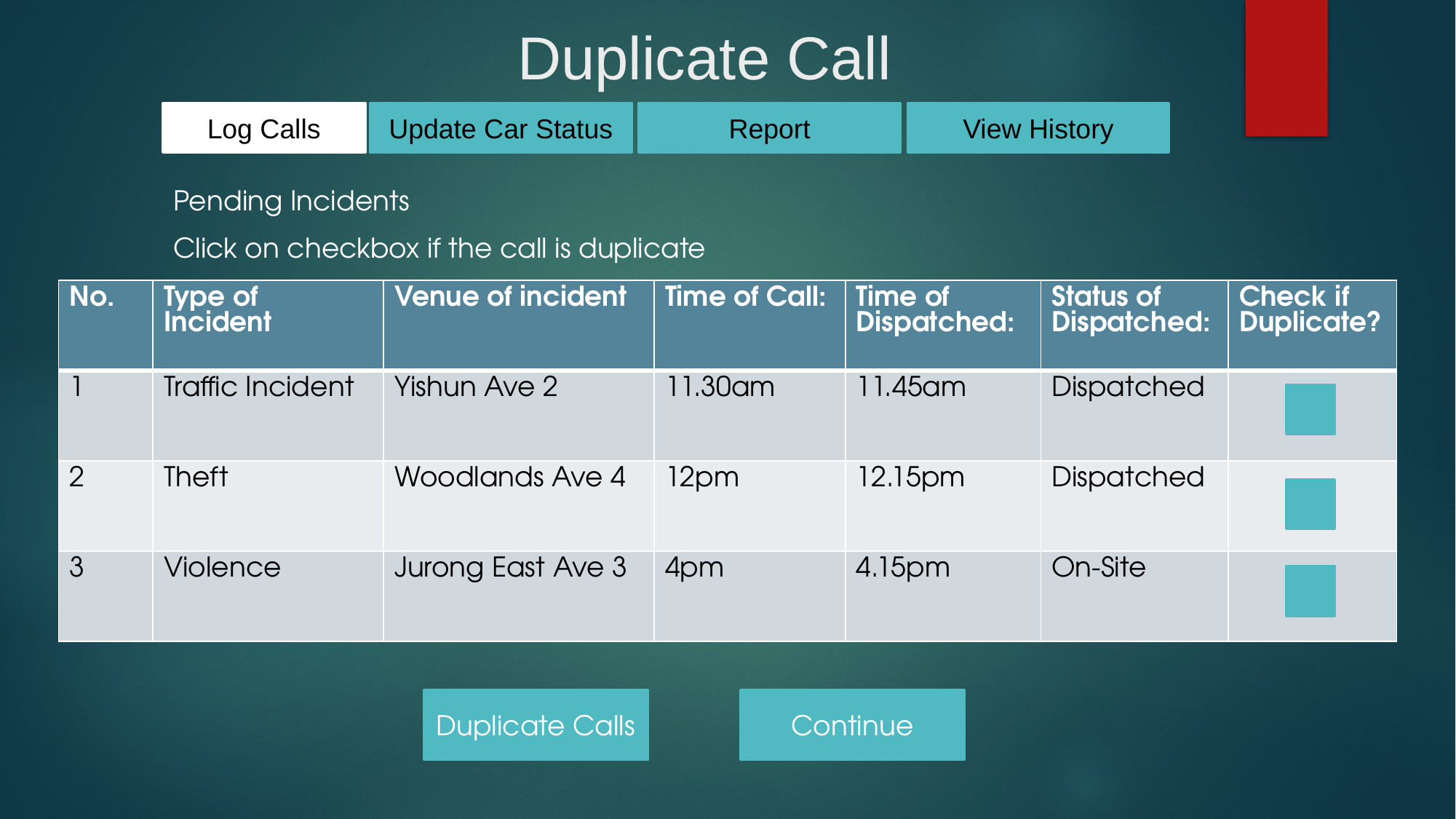

# Duplicate Call
Log Calls
Update Car Status
Report
View History
Pending Incidents
Click on checkbox if the call is duplicate
| No. | Type of Incident | Venue of incident | Time of Call: | Time of Dispatched: | Status of Dispatched: | Check if Duplicate? |
| --- | --- | --- | --- | --- | --- | --- |
| 1 | Traffic Incident | Yishun Ave 2 | 11.30am | 11.45am | Dispatched |  |
| 2 | Theft | Woodlands Ave 4 | 12pm | 12.15pm | Dispatched |  |
| 3 | Violence | Jurong East Ave 3 | 4pm | 4.15pm | On-Site |  |

Duplicate Calls
Continue